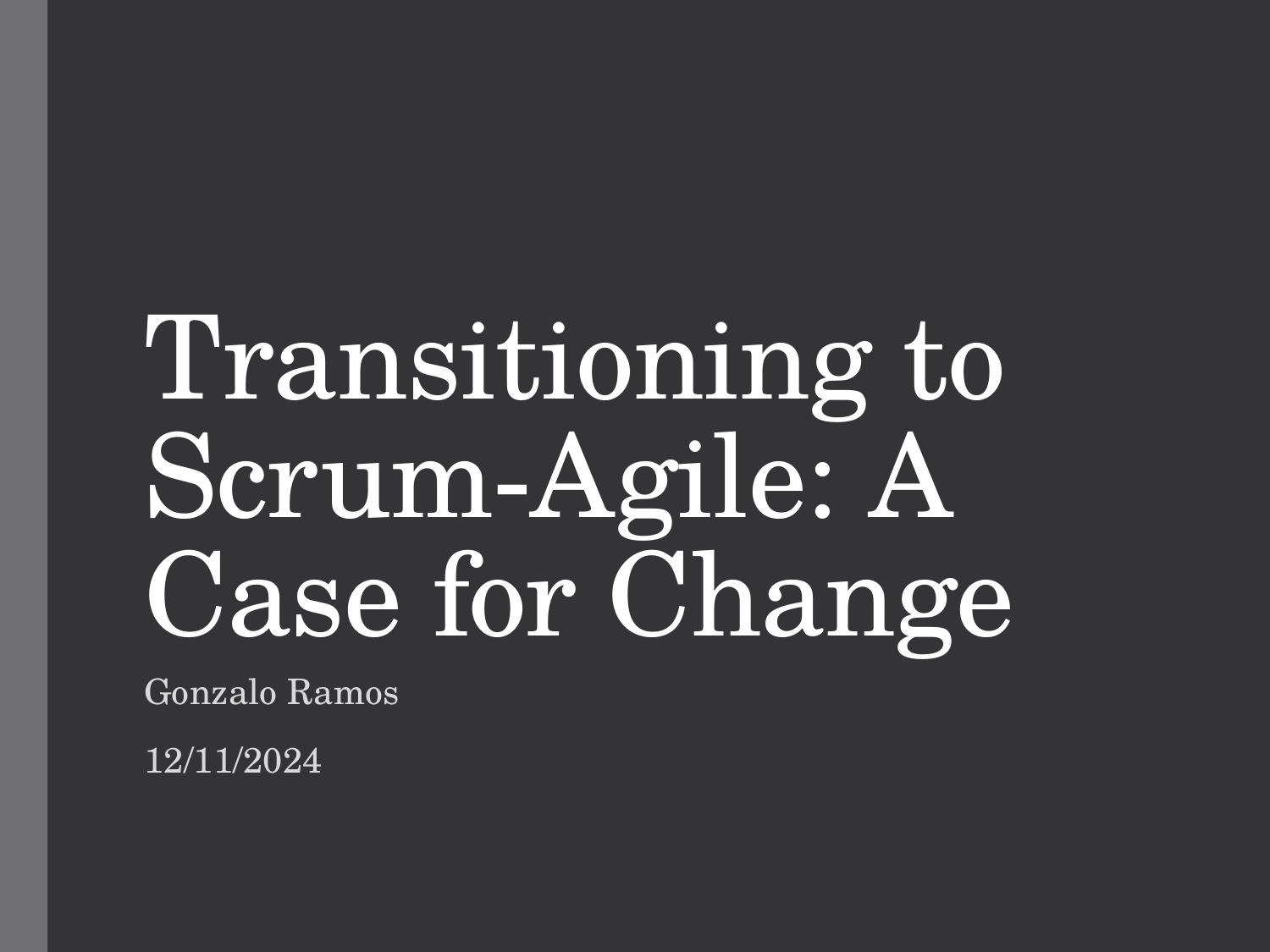

# Transitioning to Scrum-Agile: A Case for Change
Gonzalo Ramos
12/11/2024